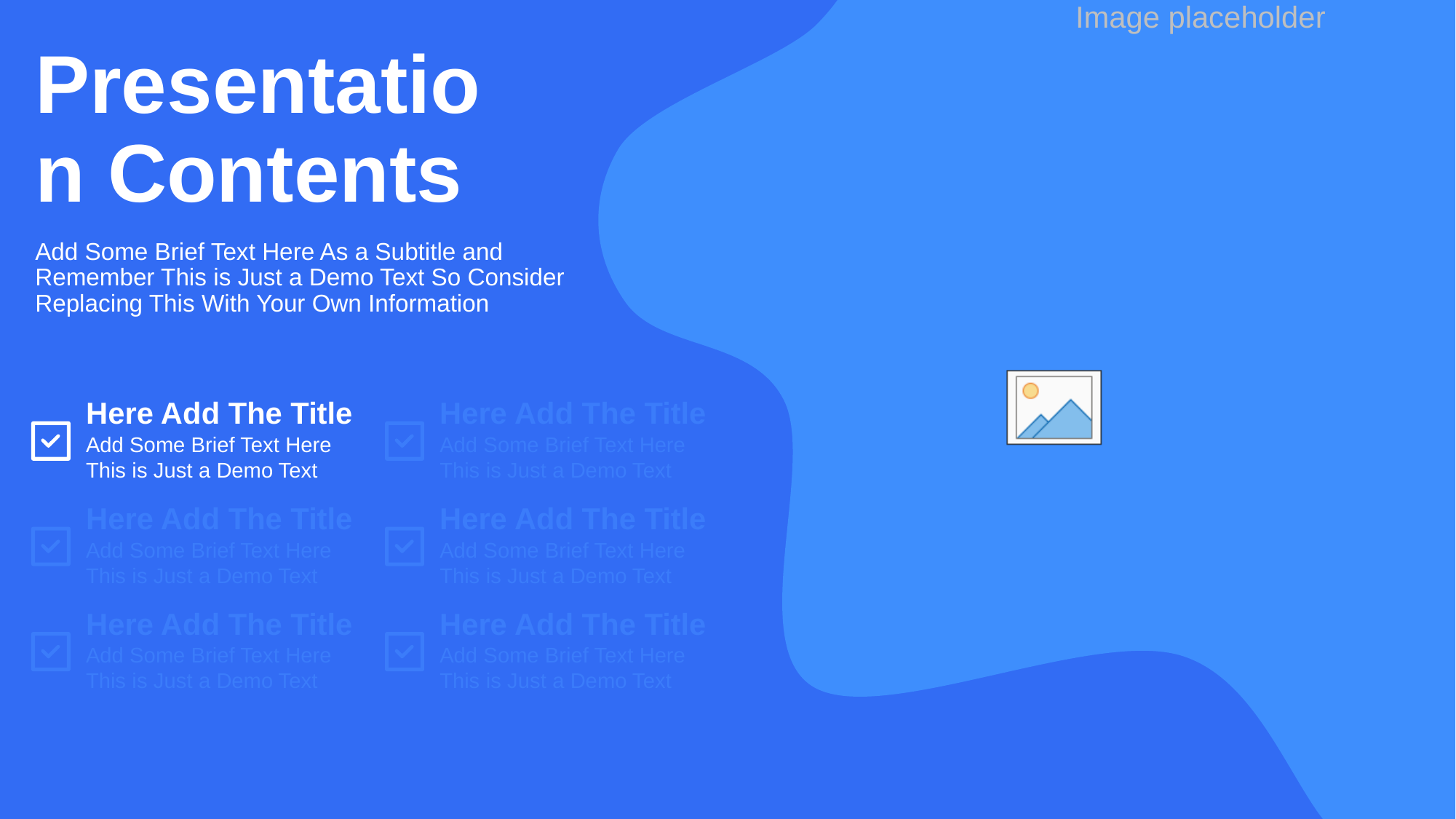

# Presentation Contents
Add Some Brief Text Here As a Subtitle and Remember This is Just a Demo Text So Consider Replacing This With Your Own Information
Here Add The Title
Here Add The Title

Add Some Brief Text Here This is Just a Demo Text
Add Some Brief Text Here This is Just a Demo Text
Here Add The Title
Here Add The Title

Add Some Brief Text Here This is Just a Demo Text
Add Some Brief Text Here This is Just a Demo Text
Here Add The Title
Here Add The Title

Add Some Brief Text Here This is Just a Demo Text
Add Some Brief Text Here This is Just a Demo Text